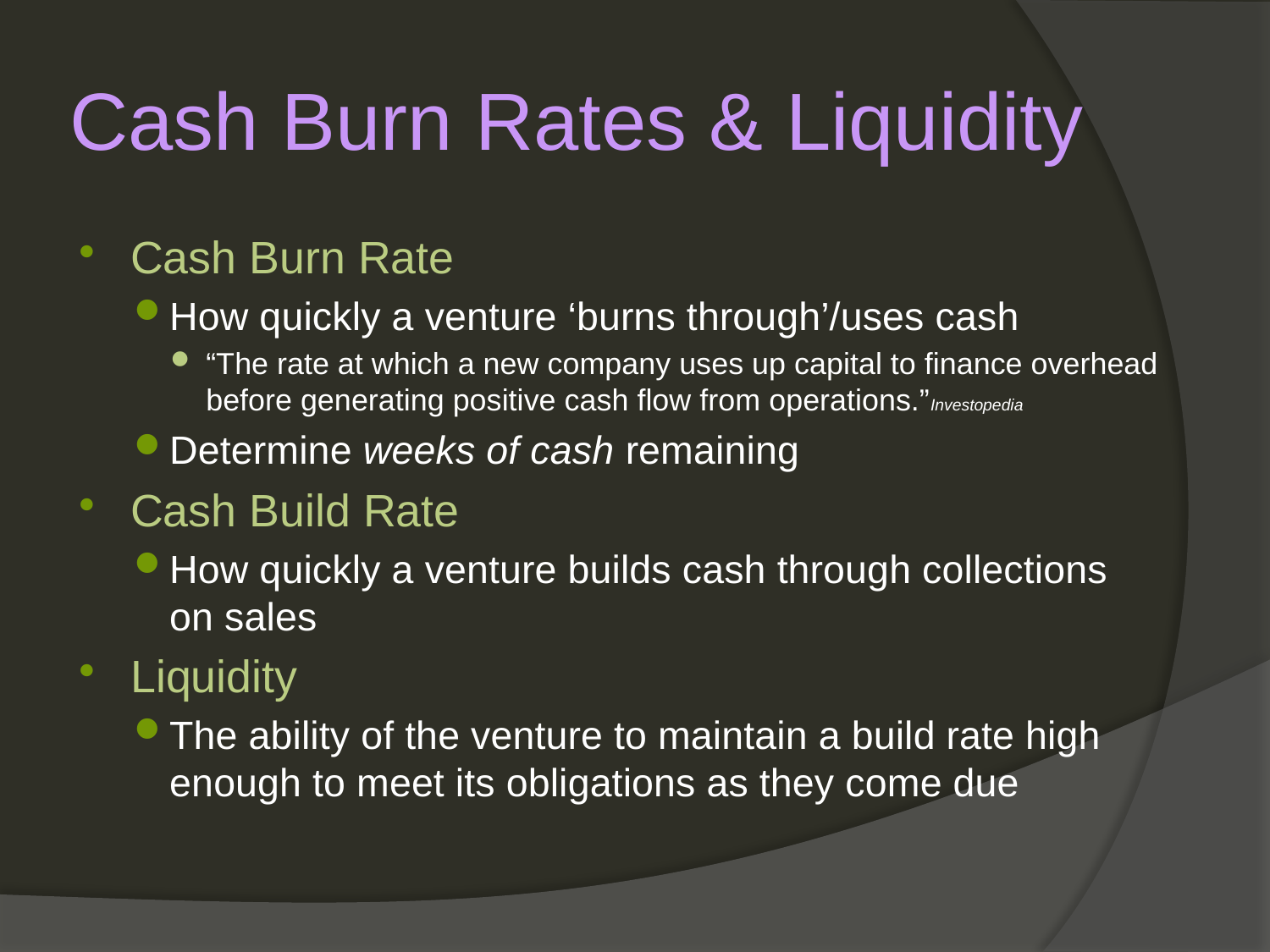

# Cash Burn Rates & Liquidity
Cash Burn Rate
How quickly a venture ‘burns through’/uses cash
“The rate at which a new company uses up capital to finance overhead before generating positive cash flow from operations.”Investopedia
Determine weeks of cash remaining
Cash Build Rate
How quickly a venture builds cash through collections on sales
Liquidity
The ability of the venture to maintain a build rate high enough to meet its obligations as they come due